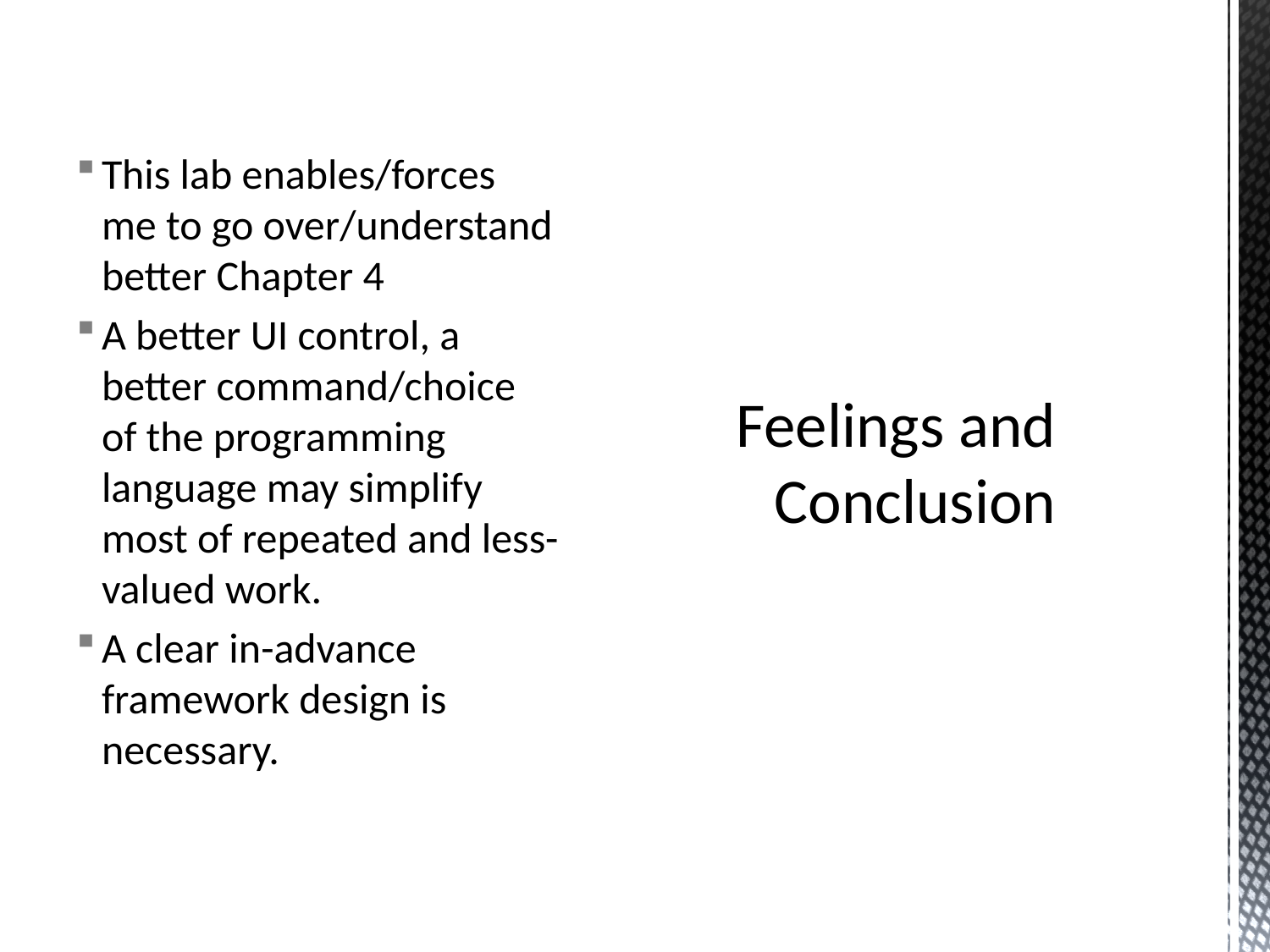

This lab enables/forces me to go over/understand better Chapter 4
A better UI control, a better command/choice of the programming language may simplify most of repeated and less-valued work.
A clear in-advance framework design is necessary.
# Feelings and Conclusion